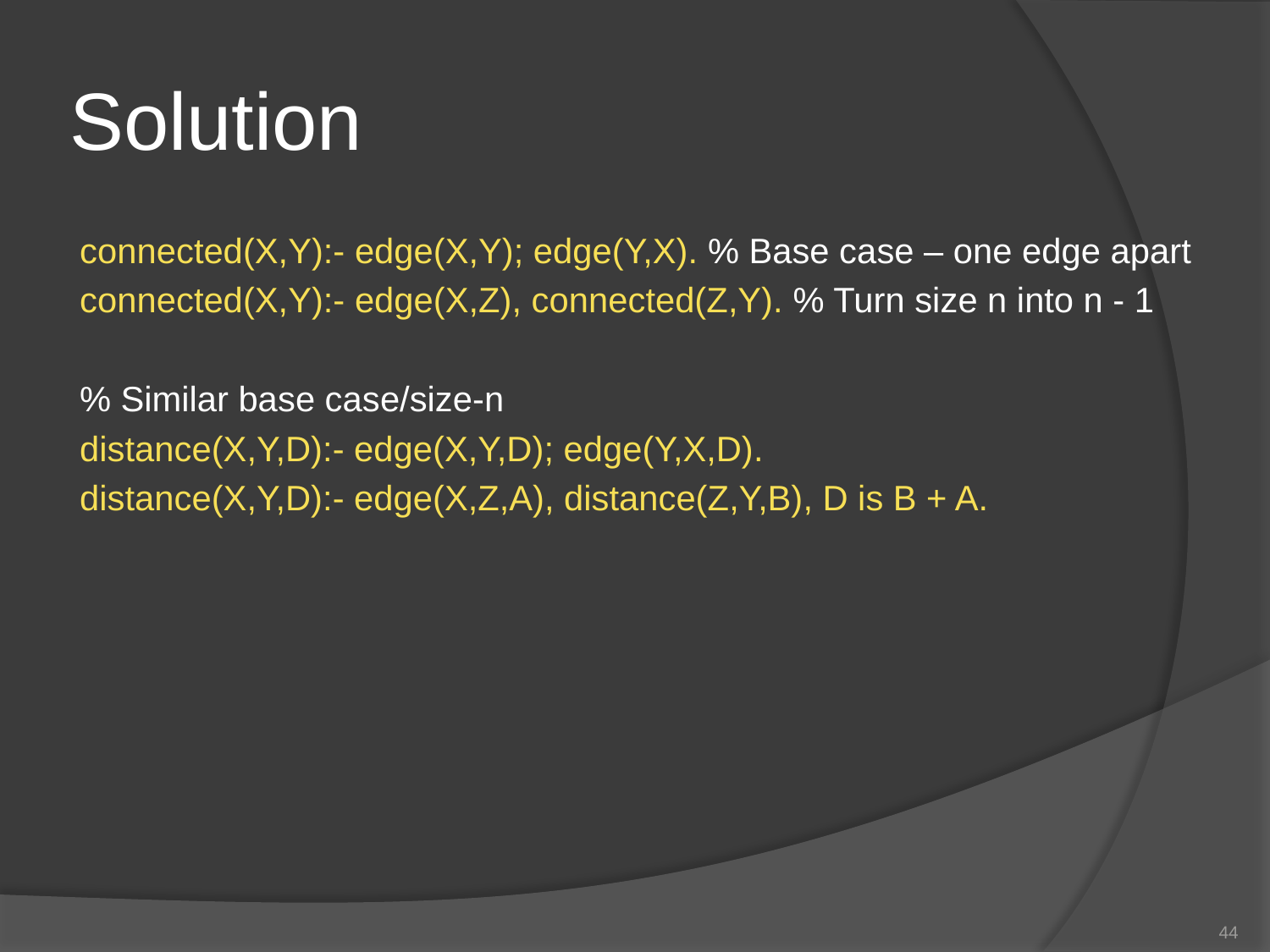

# Solution
connected(X,Y):- edge(X,Y); edge(Y,X). % Base case – one edge apart
connected(X,Y):- edge(X,Z), connected(Z,Y). % Turn size n into n - 1

% Similar base case/size-n
distance(X,Y,D):- edge(X,Y,D); edge(Y,X,D).
distance(X,Y,D):- edge(X,Z,A), distance(Z,Y,B), D is B + A.
44